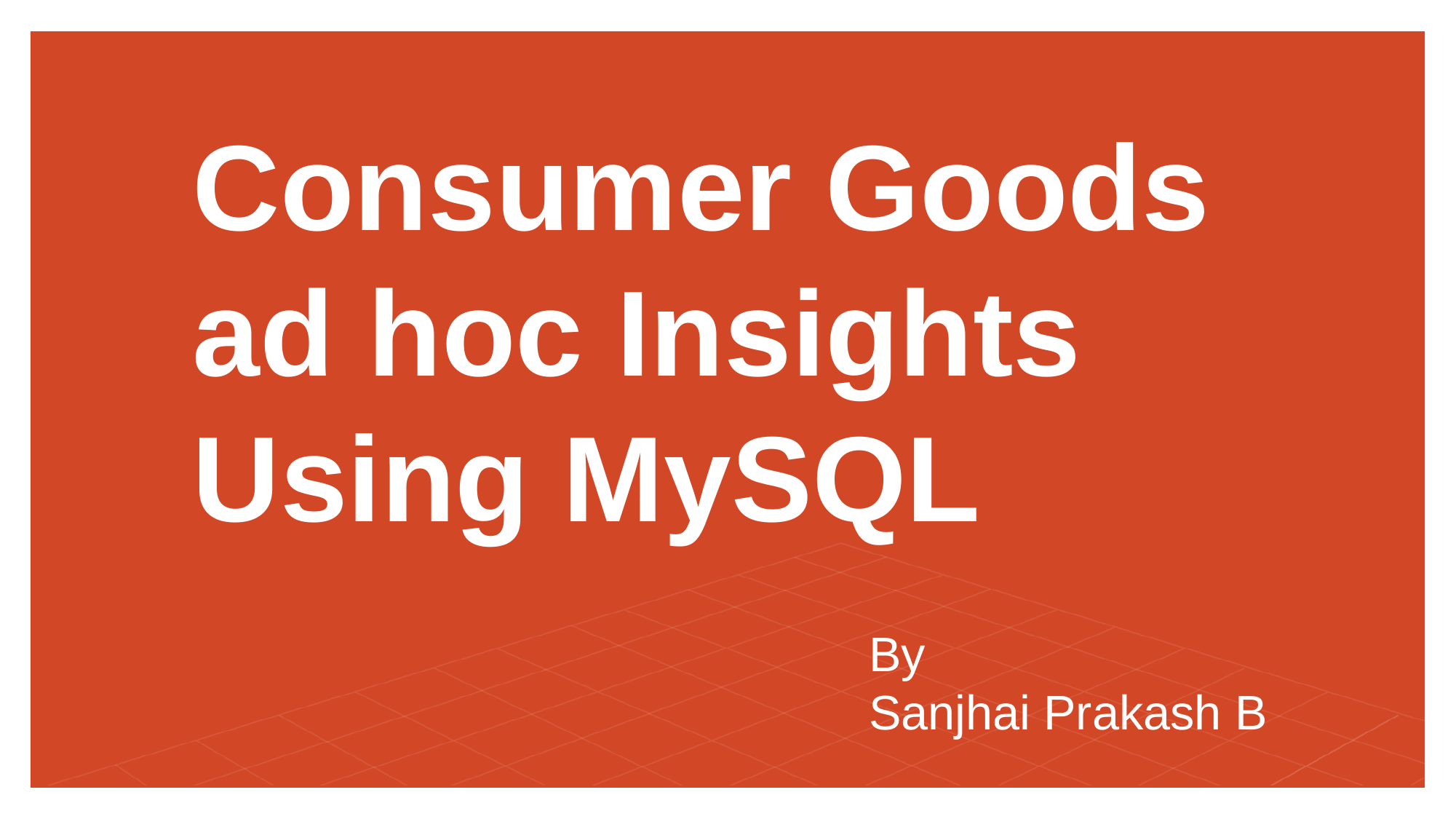

# Consumer Goods ad hoc Insights Using MySQL
By
Sanjhai Prakash B